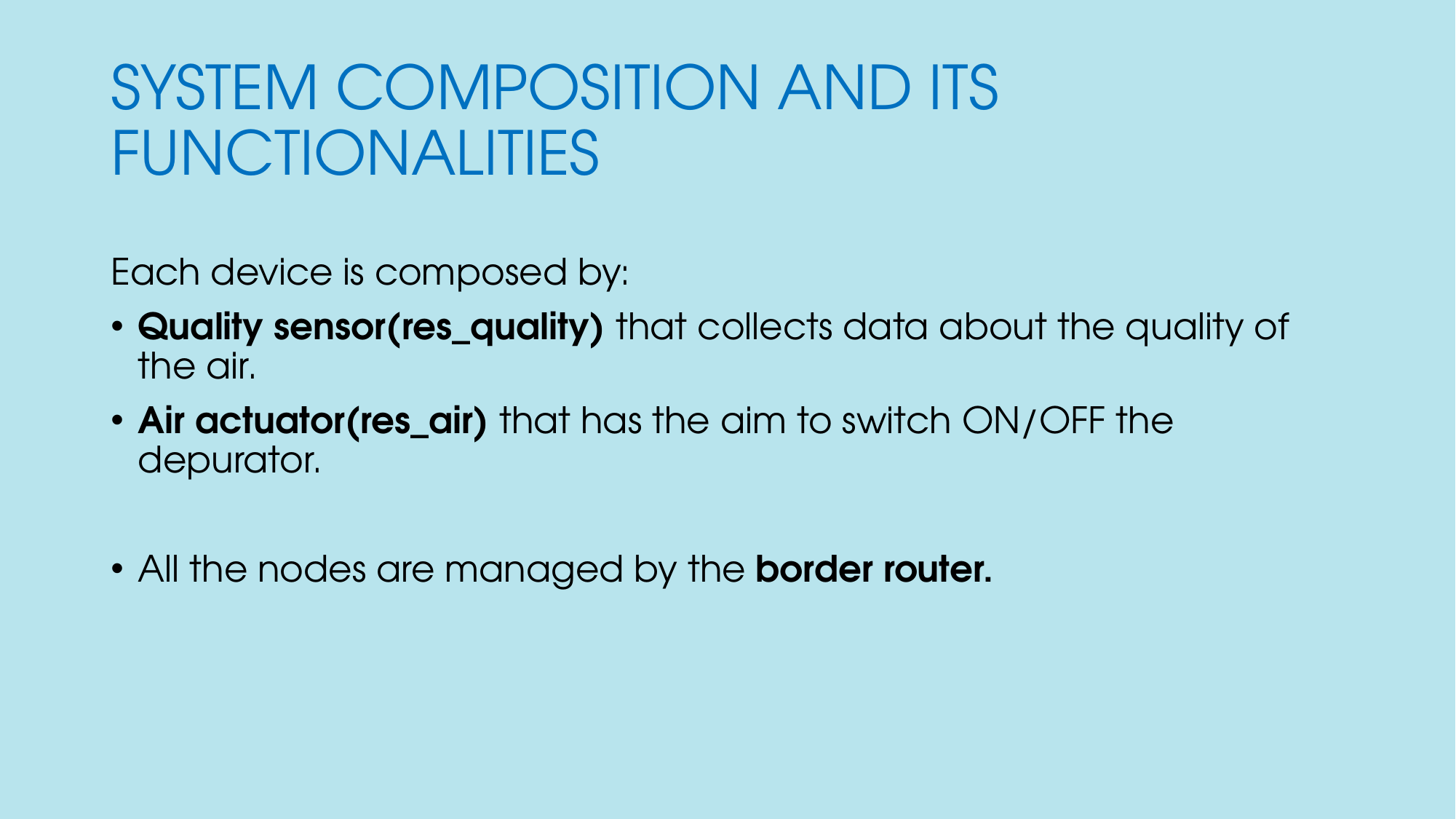

# SYSTEM COMPOSITION AND ITS FUNCTIONALITIES
Each device is composed by:
Quality sensor(res_quality) that collects data about the quality of the air.
Air actuator(res_air) that has the aim to switch ON/OFF the depurator.

All the nodes are managed by the border router.